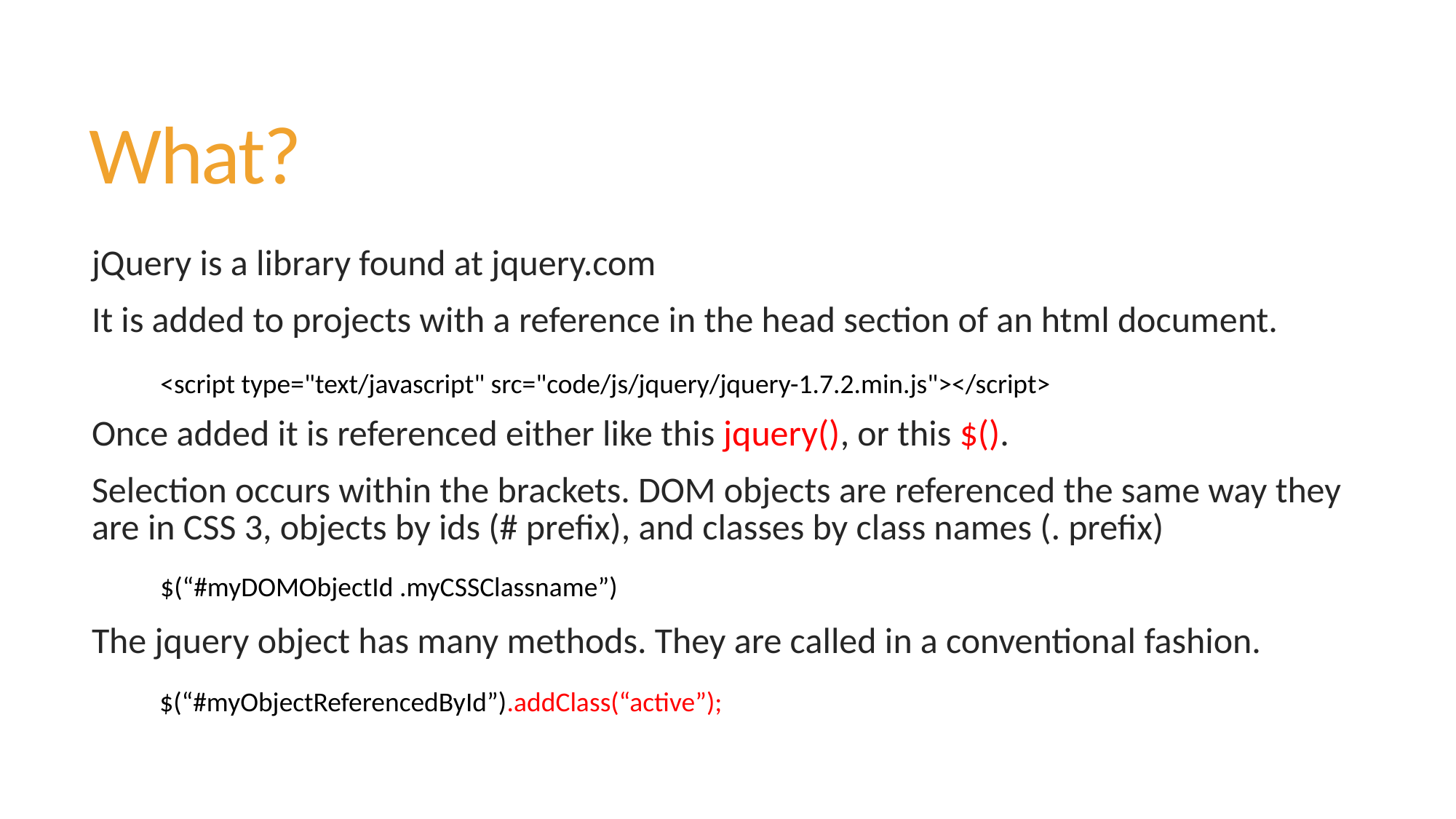

# What?
jQuery is a library found at jquery.com
It is added to projects with a reference in the head section of an html document.

Once added it is referenced either like this jquery(), or this $().
Selection occurs within the brackets. DOM objects are referenced the same way they are in CSS 3, objects by ids (# prefix), and classes by class names (. prefix)

The jquery object has many methods. They are called in a conventional fashion.

<script type="text/javascript" src="code/js/jquery/jquery-1.7.2.min.js"></script>
$(“#myDOMObjectId .myCSSClassname”)
$(“#myObjectReferencedById”).addClass(“active”);